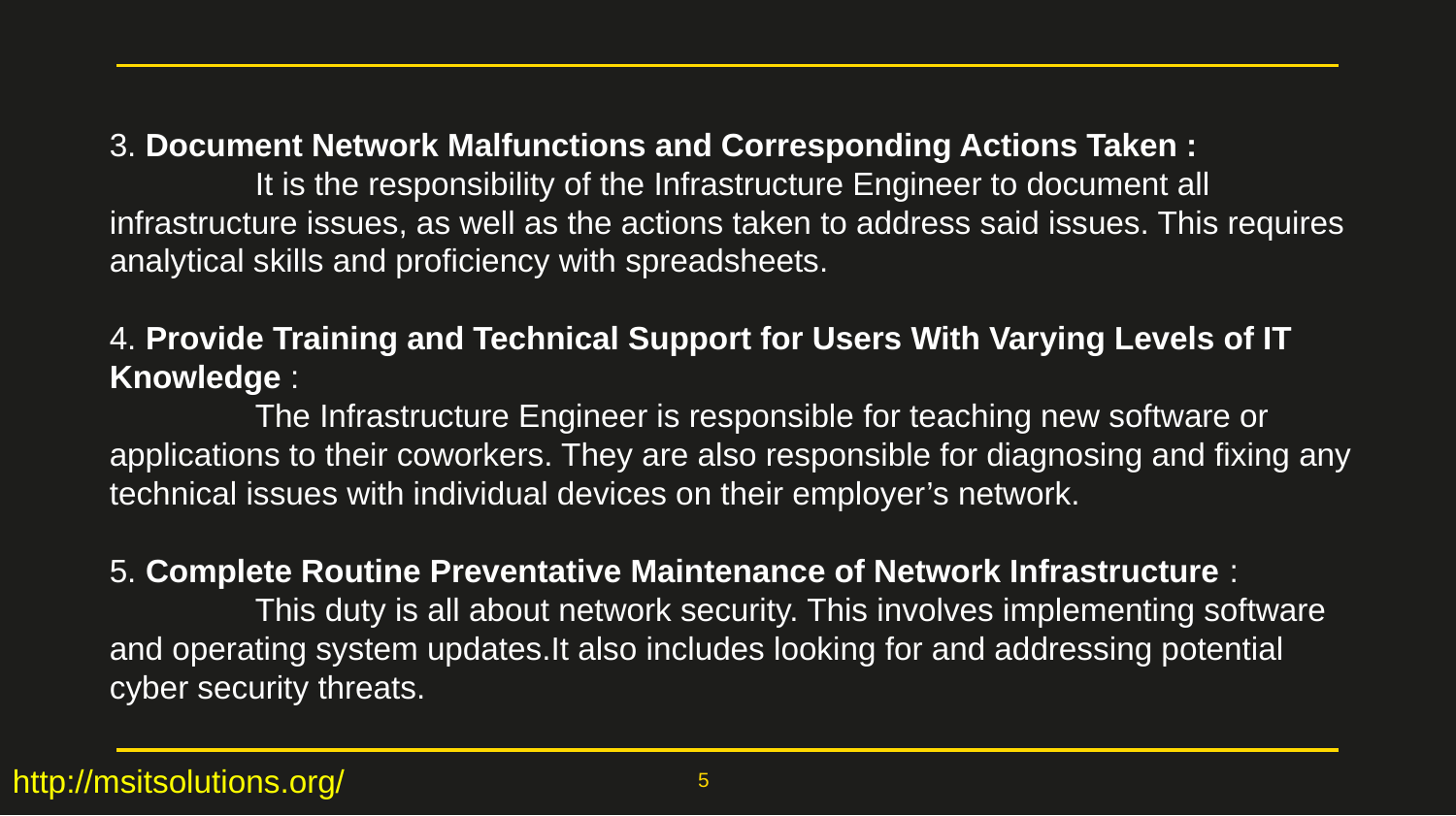

3. Document Network Malfunctions and Corresponding Actions Taken :
	It is the responsibility of the Infrastructure Engineer to document all infrastructure issues, as well as the actions taken to address said issues. This requires analytical skills and proficiency with spreadsheets.

4. Provide Training and Technical Support for Users With Varying Levels of IT Knowledge :
	The Infrastructure Engineer is responsible for teaching new software or applications to their coworkers. They are also responsible for diagnosing and fixing any technical issues with individual devices on their employer’s network.

5. Complete Routine Preventative Maintenance of Network Infrastructure :
	This duty is all about network security. This involves implementing software and operating system updates.It also includes looking for and addressing potential cyber security threats.

http://msitsolutions.org/
5